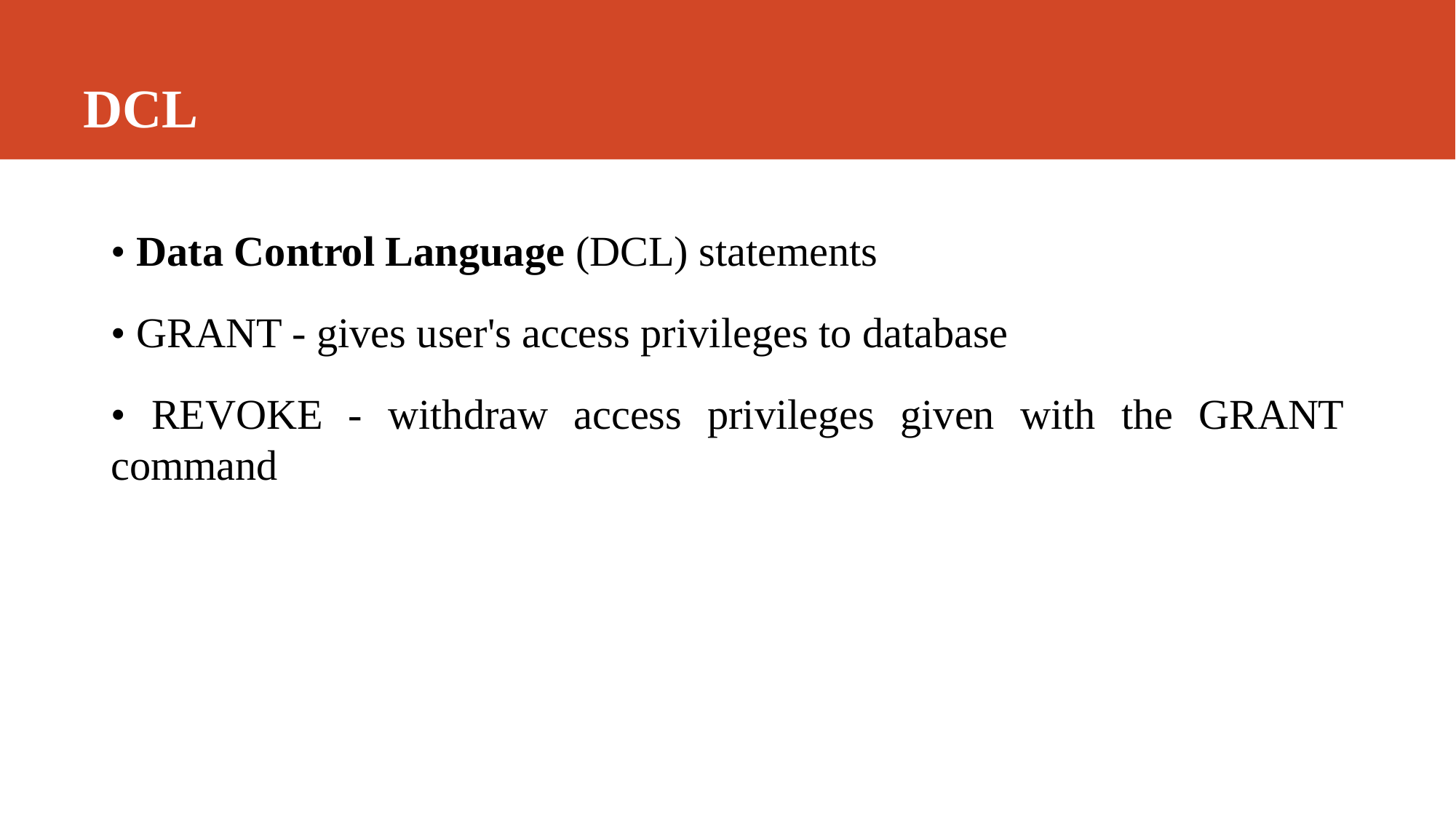

# DCL
• Data Control Language (DCL) statements
• GRANT - gives user's access privileges to database
• REVOKE - withdraw access privileges given with the GRANT command